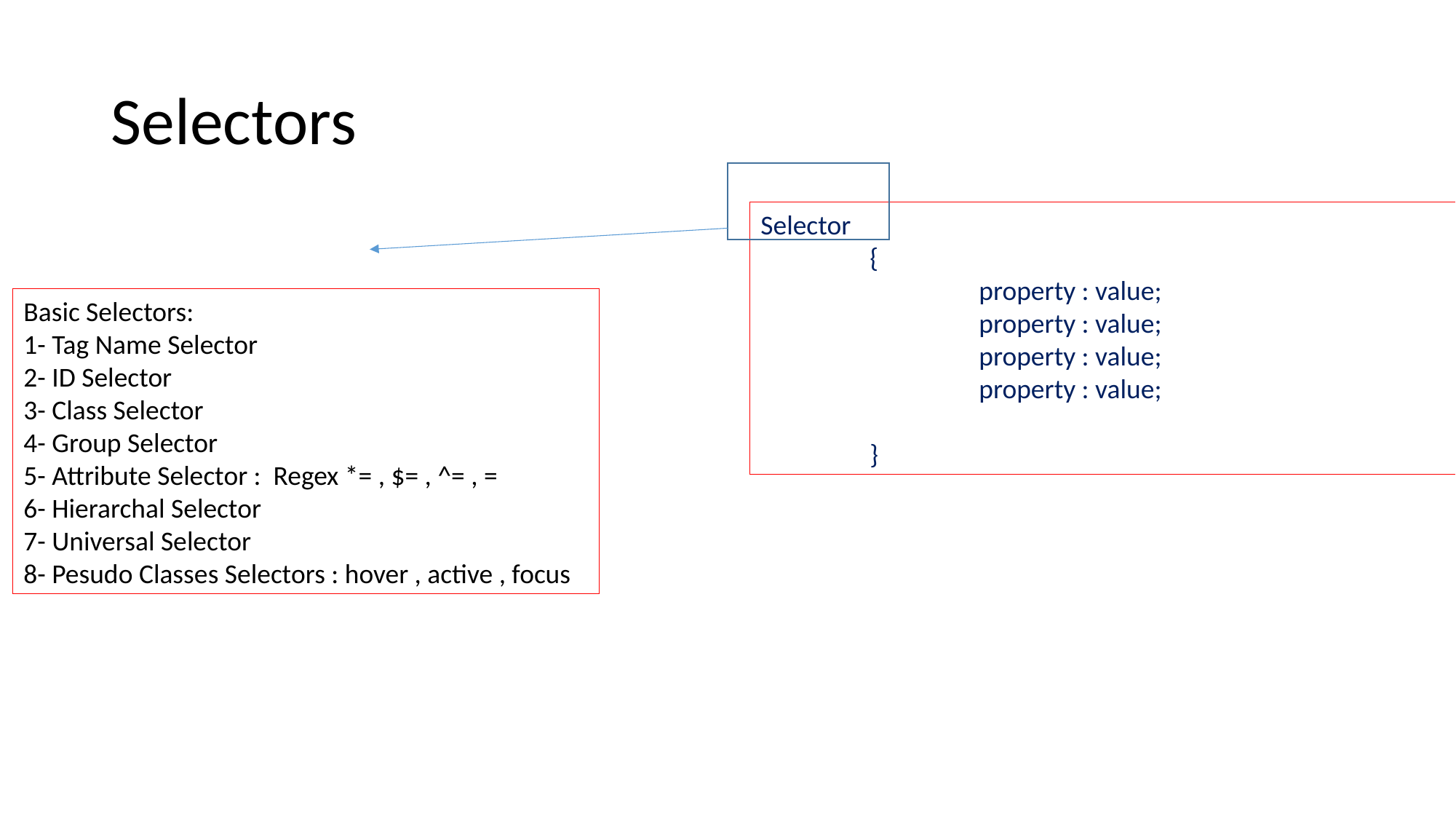

# Selectors

Selector
	{
		property : value;
		property : value;
		property : value;
		property : value;

	}
Basic Selectors:
1- Tag Name Selector
2- ID Selector
3- Class Selector
4- Group Selector
5- Attribute Selector :  Regex *= , $= , ^= , =
6- Hierarchal Selector
7- Universal Selector
8- Pesudo Classes Selectors : hover , active , focus